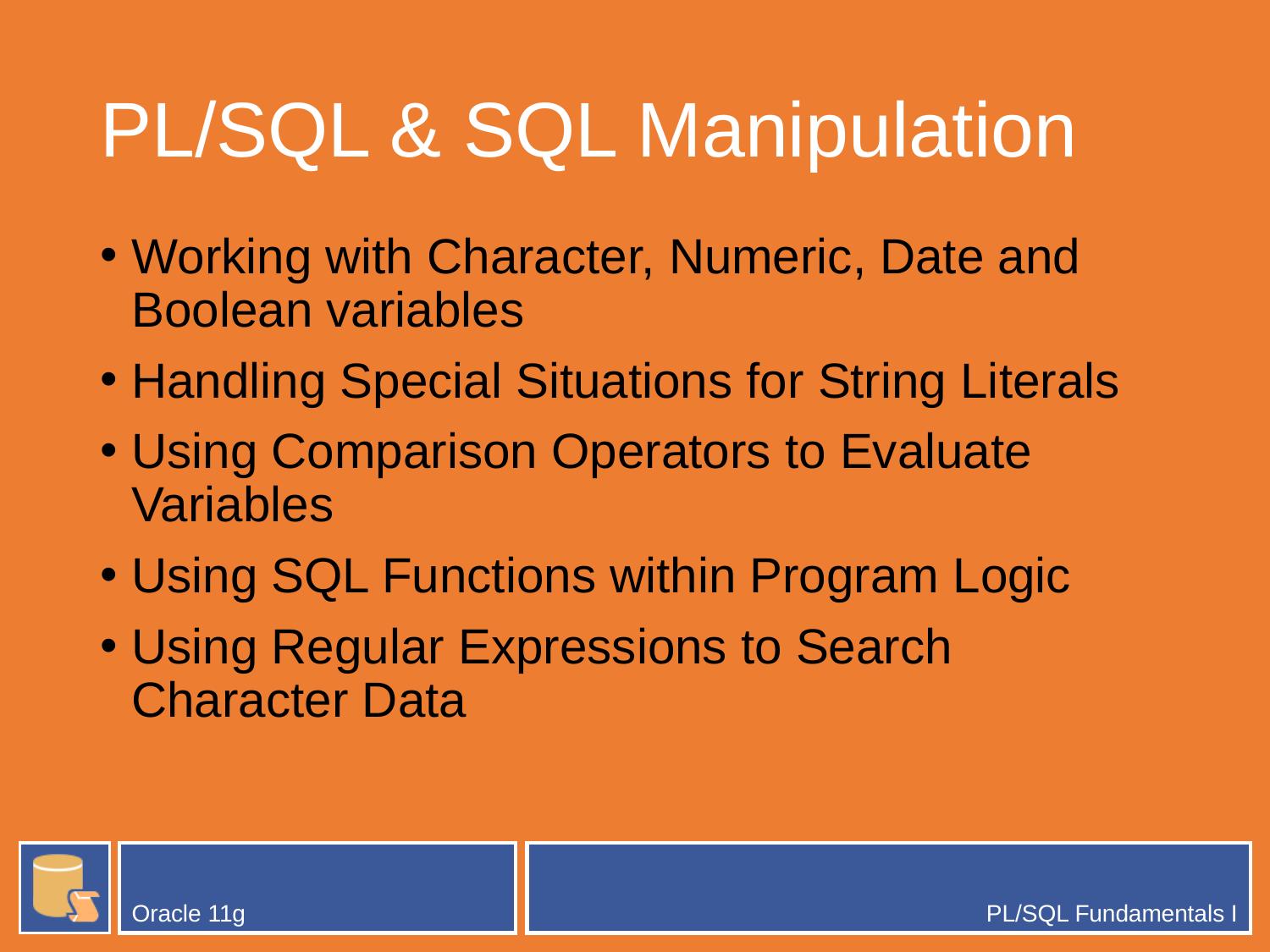

# PL/SQL & SQL Manipulation
Working with Character, Numeric, Date and Boolean variables
Handling Special Situations for String Literals
Using Comparison Operators to Evaluate Variables
Using SQL Functions within Program Logic
Using Regular Expressions to Search Character Data